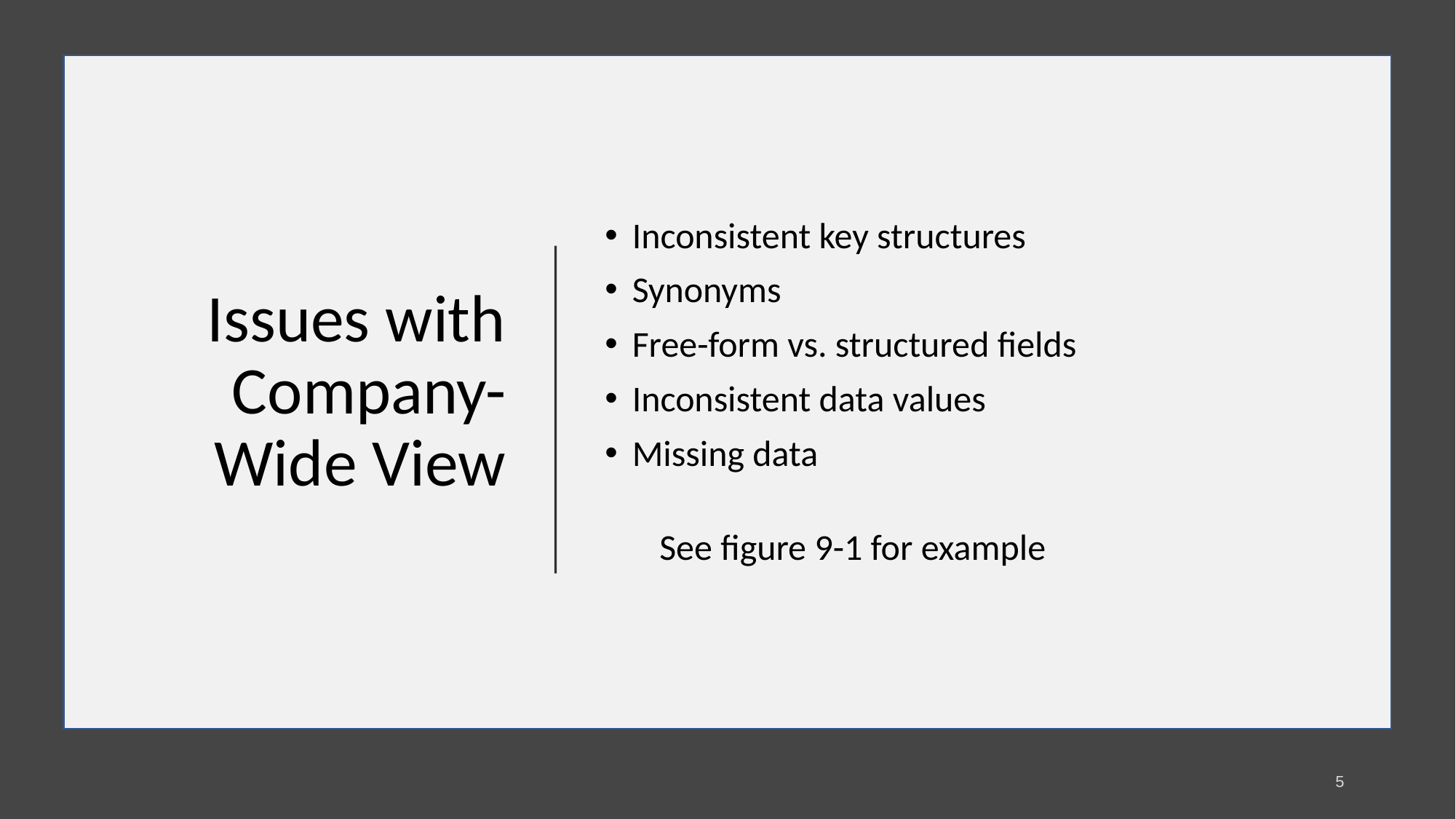

# Issues with Company-Wide View
Inconsistent key structures
Synonyms
Free-form vs. structured fields
Inconsistent data values
Missing data

See figure 9-1 for example
5